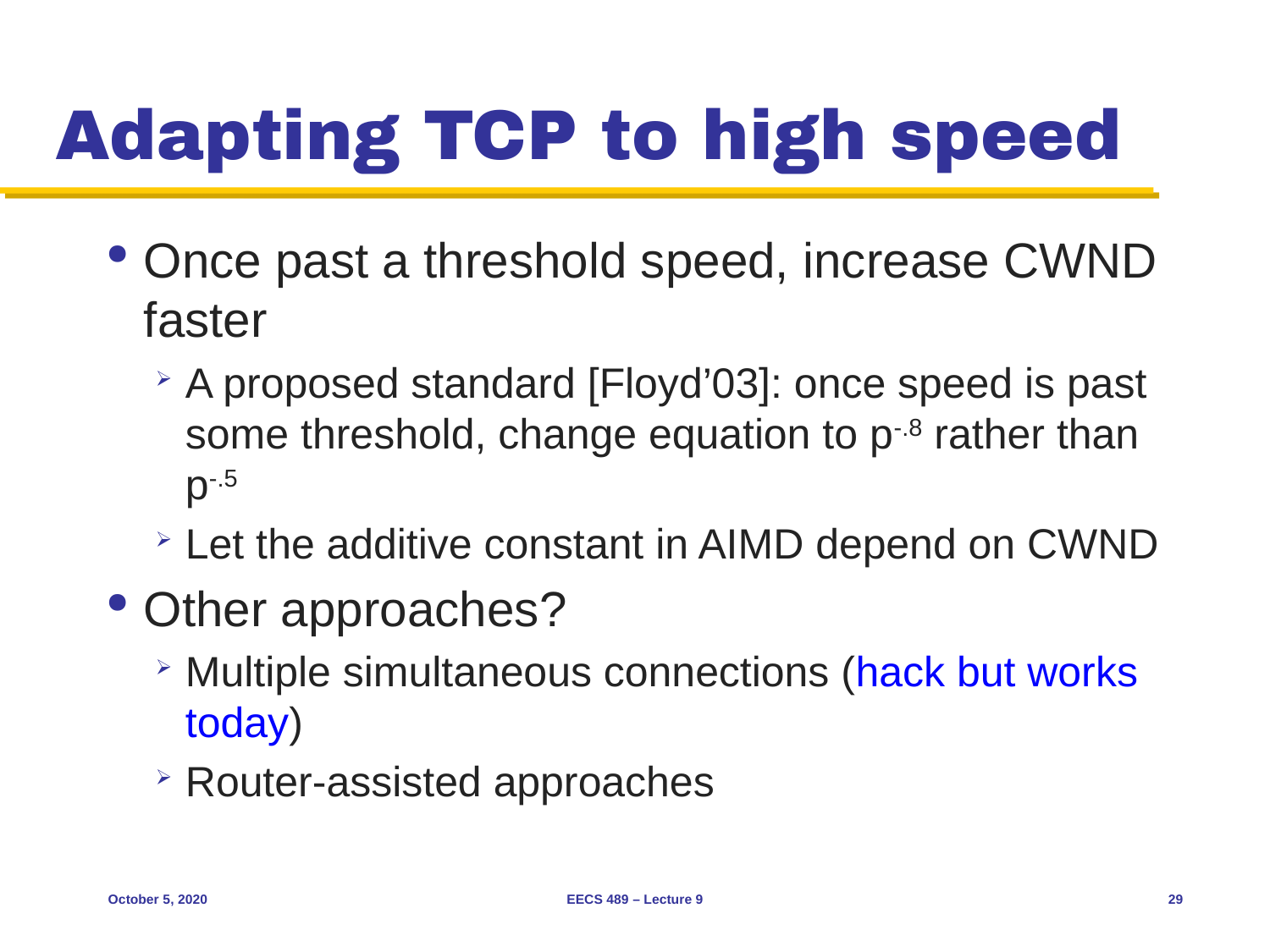

# Adapting TCP to high speed
Once past a threshold speed, increase CWND faster
A proposed standard [Floyd’03]: once speed is past some threshold, change equation to p-.8 rather than p-.5
Let the additive constant in AIMD depend on CWND
Other approaches?
Multiple simultaneous connections (hack but works today)
Router-assisted approaches
October 5, 2020
EECS 489 – Lecture 9
29